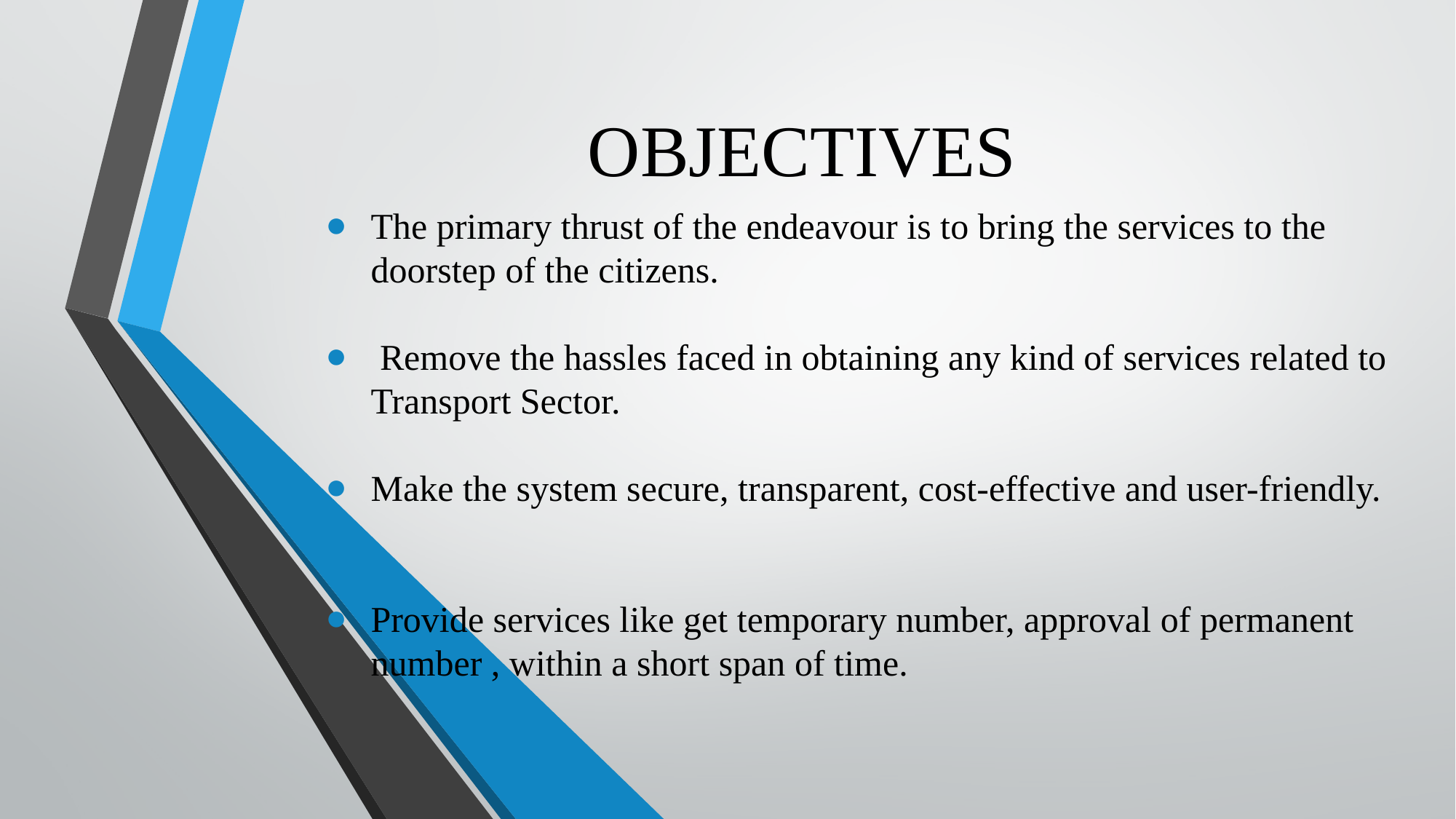

# OBJECTIVES
The primary thrust of the endeavour is to bring the services to the doorstep of the citizens.

 Remove the hassles faced in obtaining any kind of services related to Transport Sector.

Make the system secure, transparent, cost-effective and user-friendly.

Provide services like get temporary number, approval of permanent number , within a short span of time.